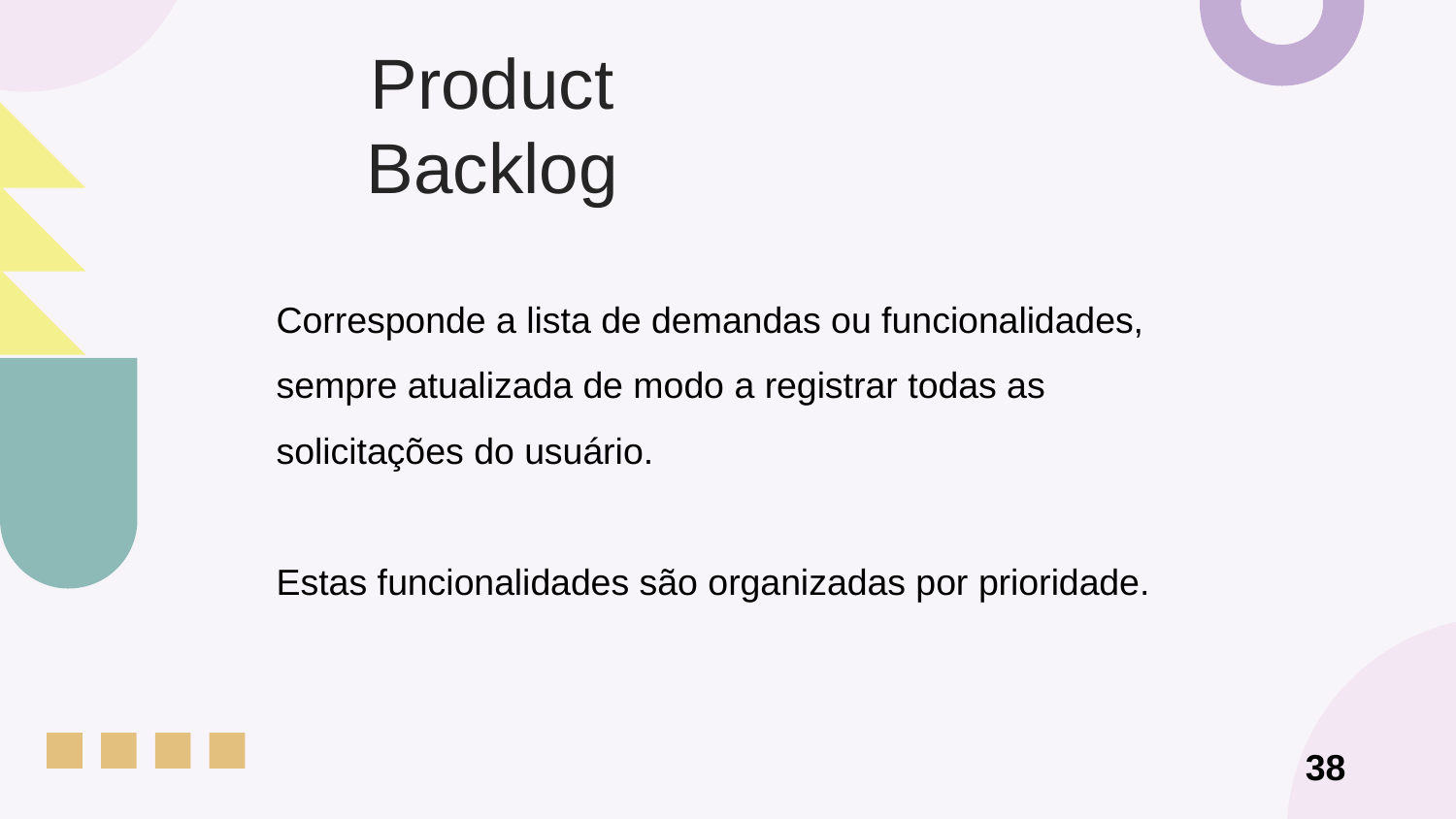

# Product Backlog
Corresponde a lista de demandas ou funcionalidades, sempre atualizada de modo a registrar todas as solicitações do usuário.

Estas funcionalidades são organizadas por prioridade.

38